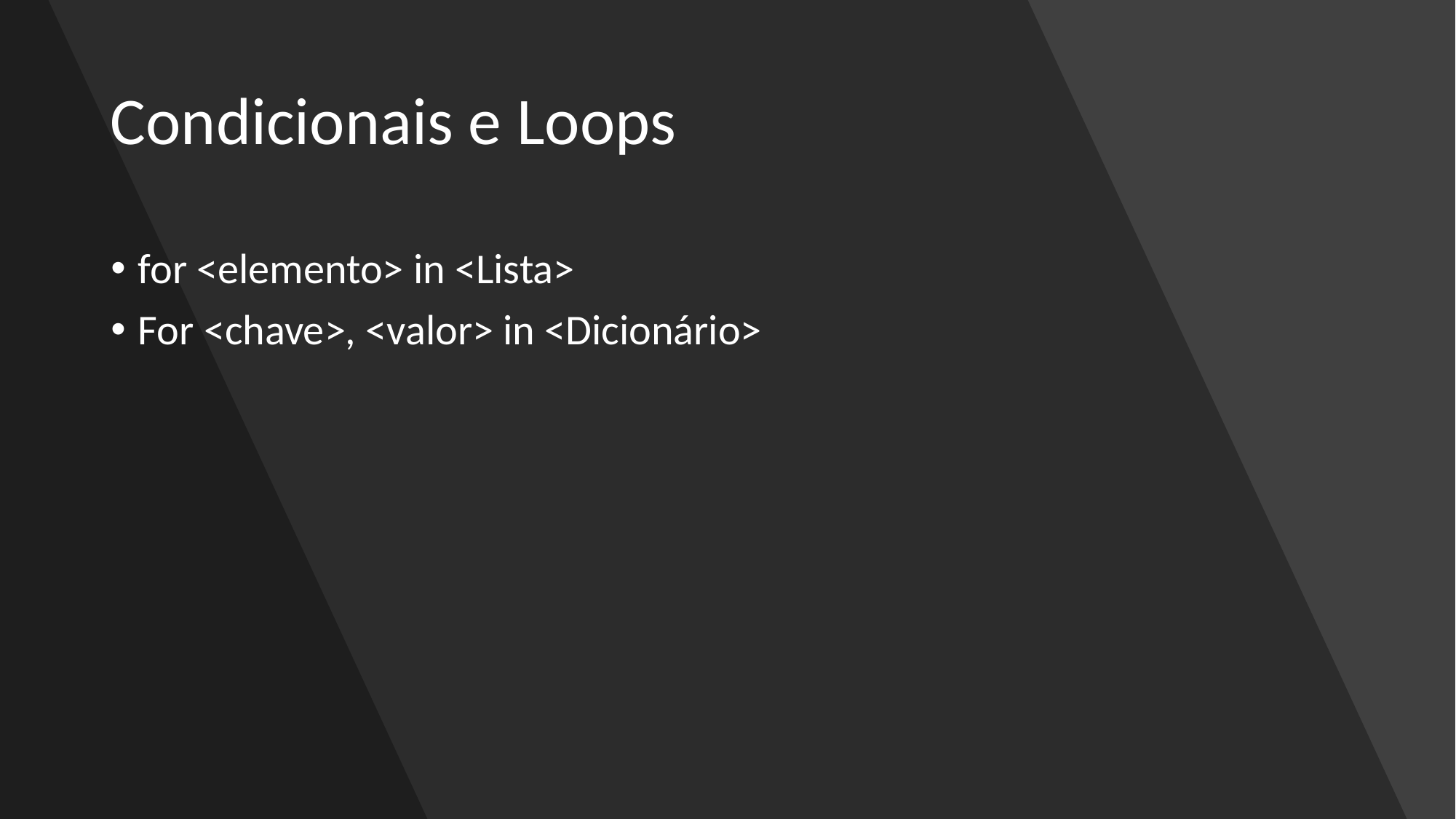

# Condicionais e Loops
for <elemento> in <Lista>
For <chave>, <valor> in <Dicionário>